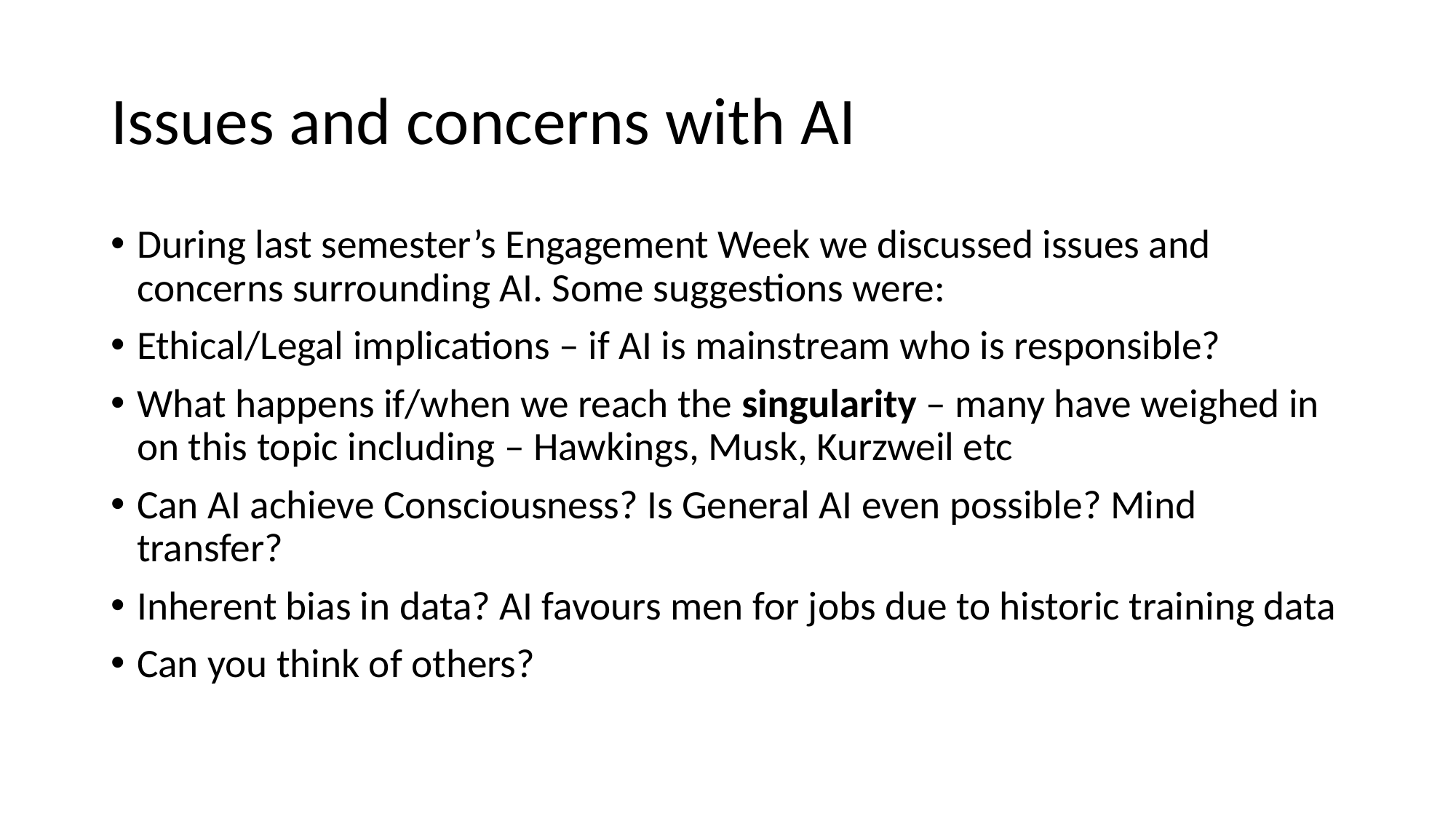

# Issues and concerns with AI
During last semester’s Engagement Week we discussed issues and concerns surrounding AI. Some suggestions were:
Ethical/Legal implications – if AI is mainstream who is responsible?
What happens if/when we reach the singularity – many have weighed in on this topic including – Hawkings, Musk, Kurzweil etc
Can AI achieve Consciousness? Is General AI even possible? Mind transfer?
Inherent bias in data? AI favours men for jobs due to historic training data
Can you think of others?